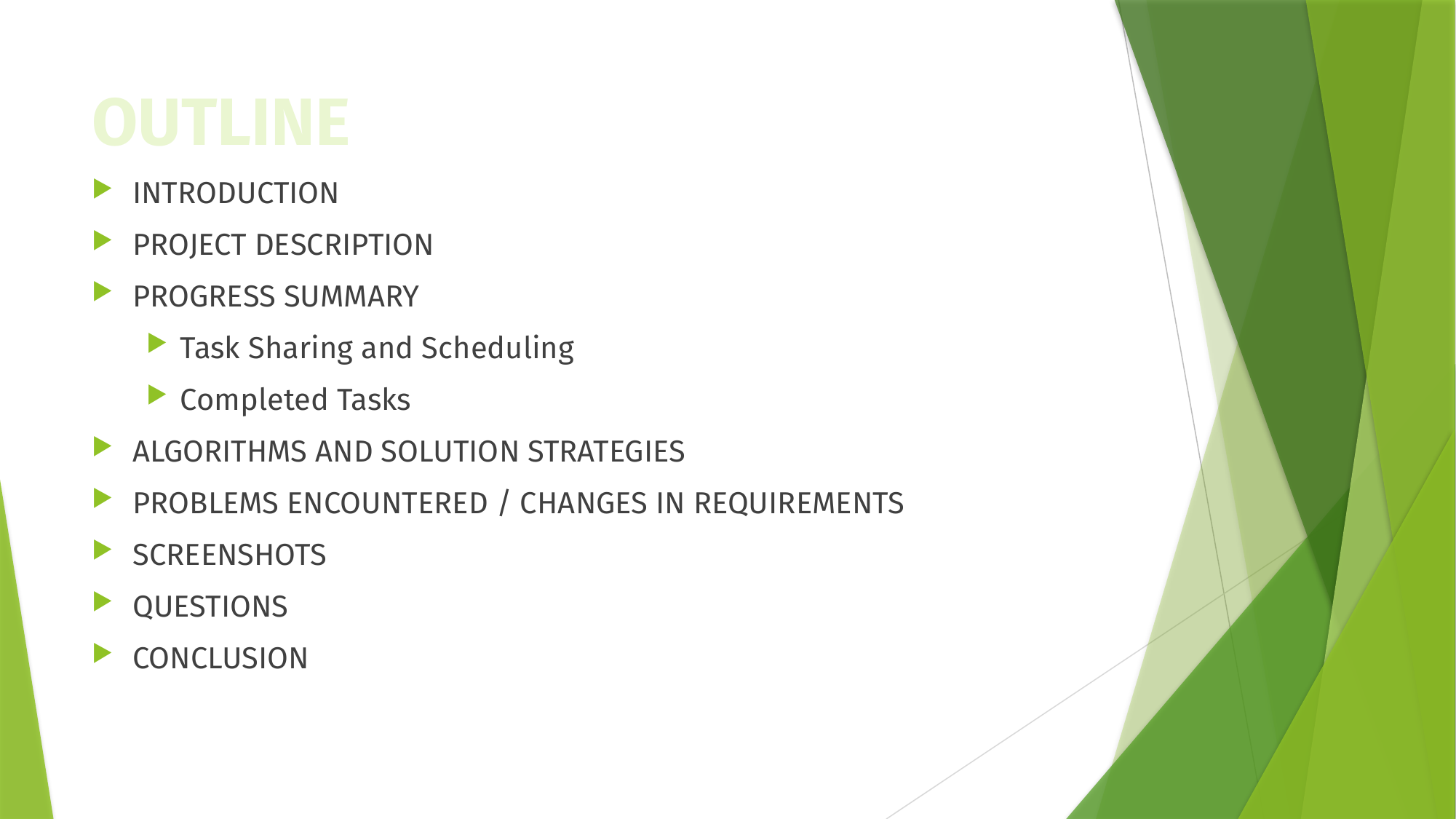

# OUTLINE
INTRODUCTION
PROJECT DESCRIPTION
PROGRESS SUMMARY
Task Sharing and Scheduling
Completed Tasks
ALGORITHMS AND SOLUTION STRATEGIES
PROBLEMS ENCOUNTERED / CHANGES IN REQUIREMENTS
SCREENSHOTS
QUESTIONS
CONCLUSION